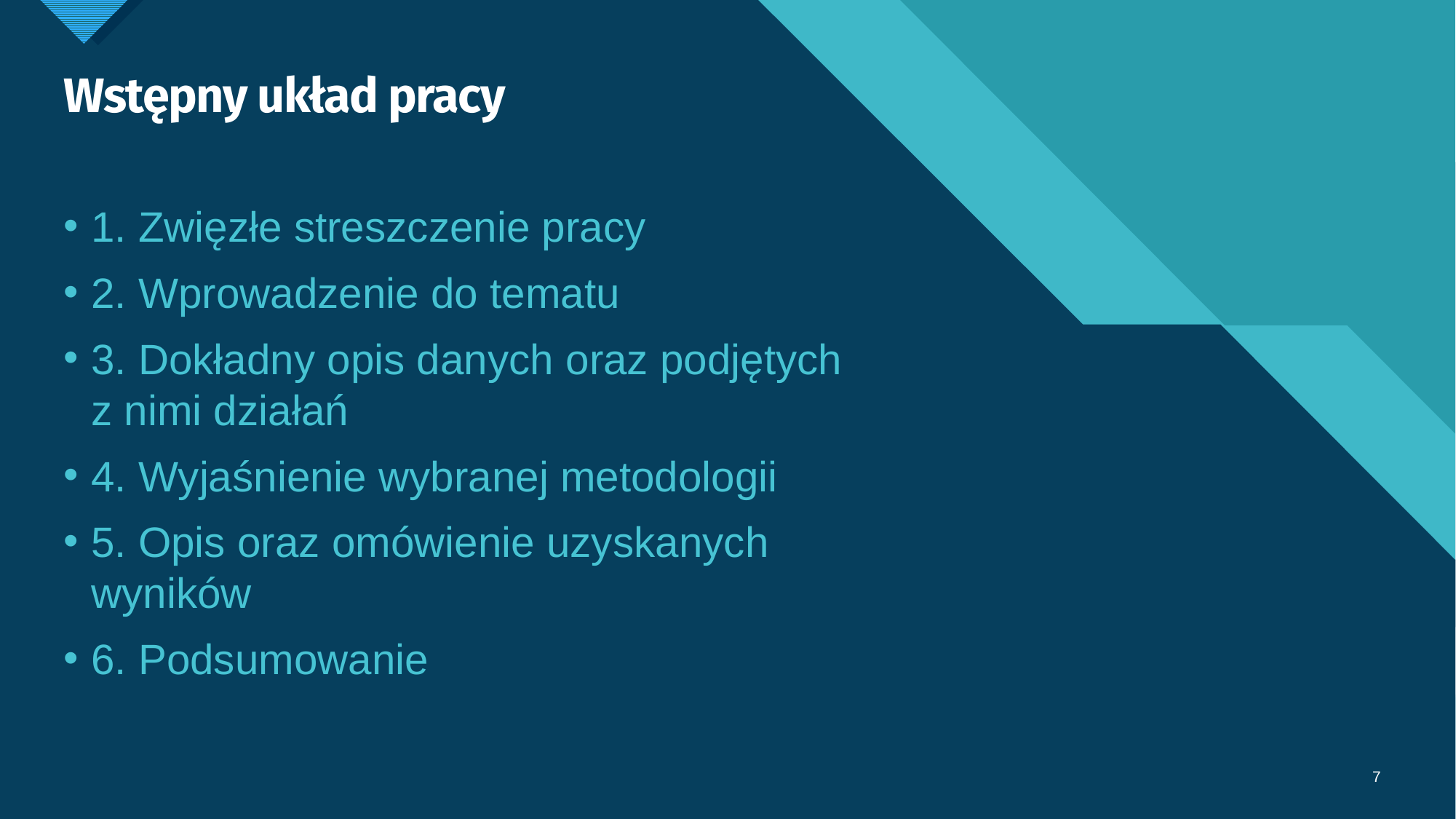

# Wstępny układ pracy
1. Zwięzłe streszczenie pracy
2. Wprowadzenie do tematu
3. Dokładny opis danych oraz podjętych z nimi działań
4. Wyjaśnienie wybranej metodologii
5. Opis oraz omówienie uzyskanych wyników
6. Podsumowanie
7